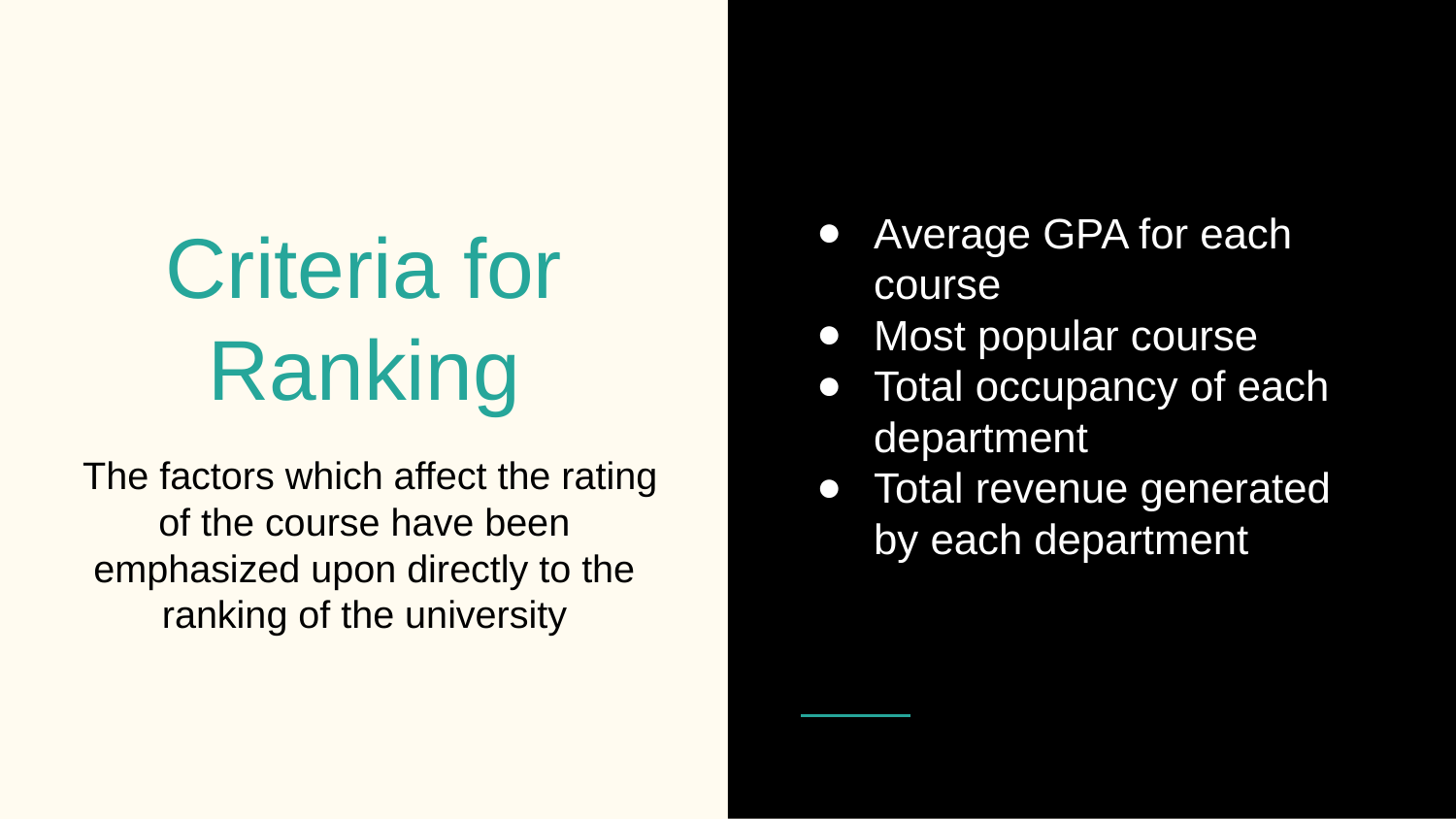

Average GPA for each course
Most popular course
Total occupancy of each department
Total revenue generated by each department

# Criteria for Ranking
 The factors which affect the rating of the course have been emphasized upon directly to the ranking of the university